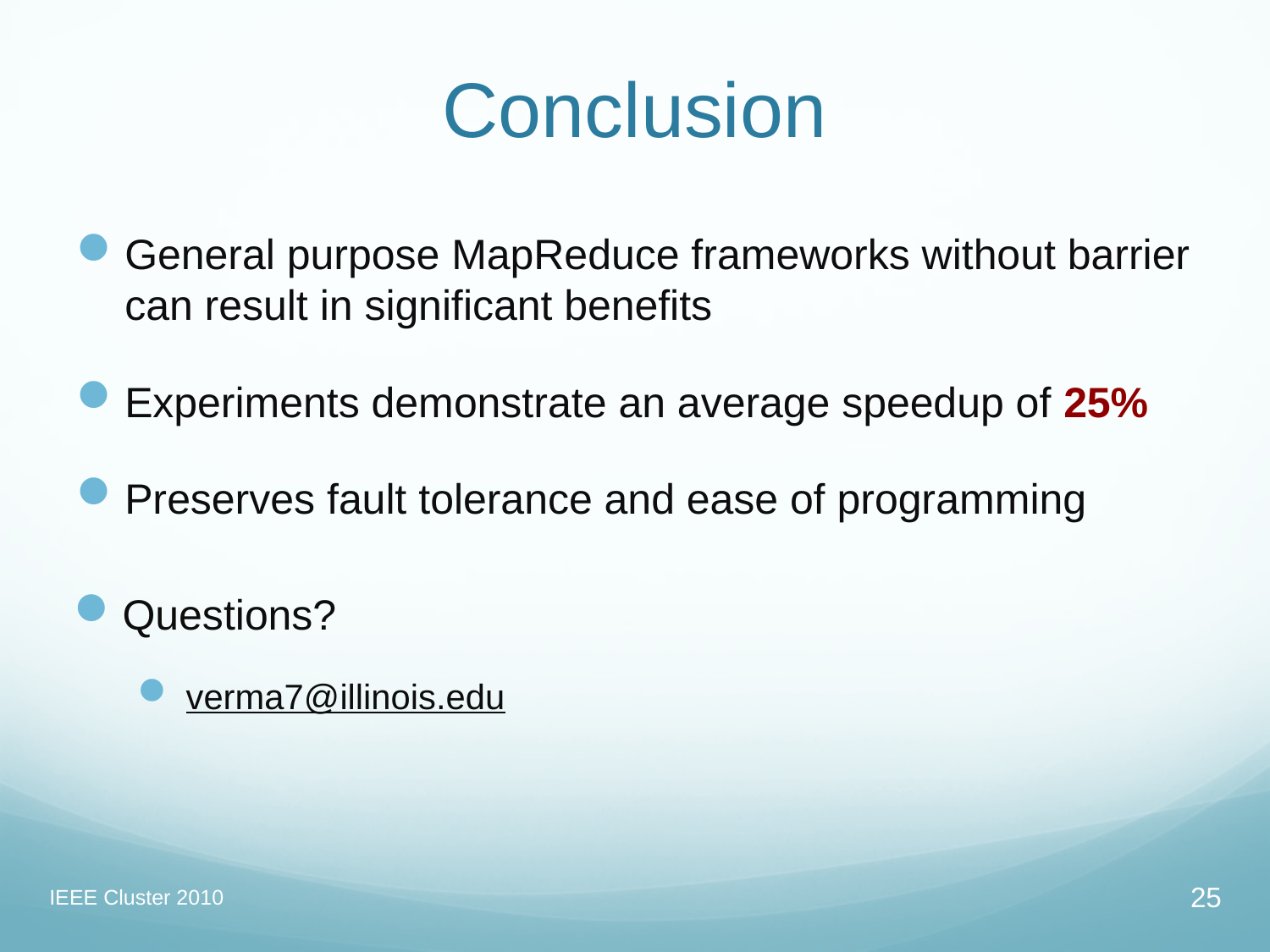

# Conclusion
General purpose MapReduce frameworks without barrier can result in significant benefits
Experiments demonstrate an average speedup of 25%
Preserves fault tolerance and ease of programming
Questions?
verma7@illinois.edu

IEEE Cluster 2010
25